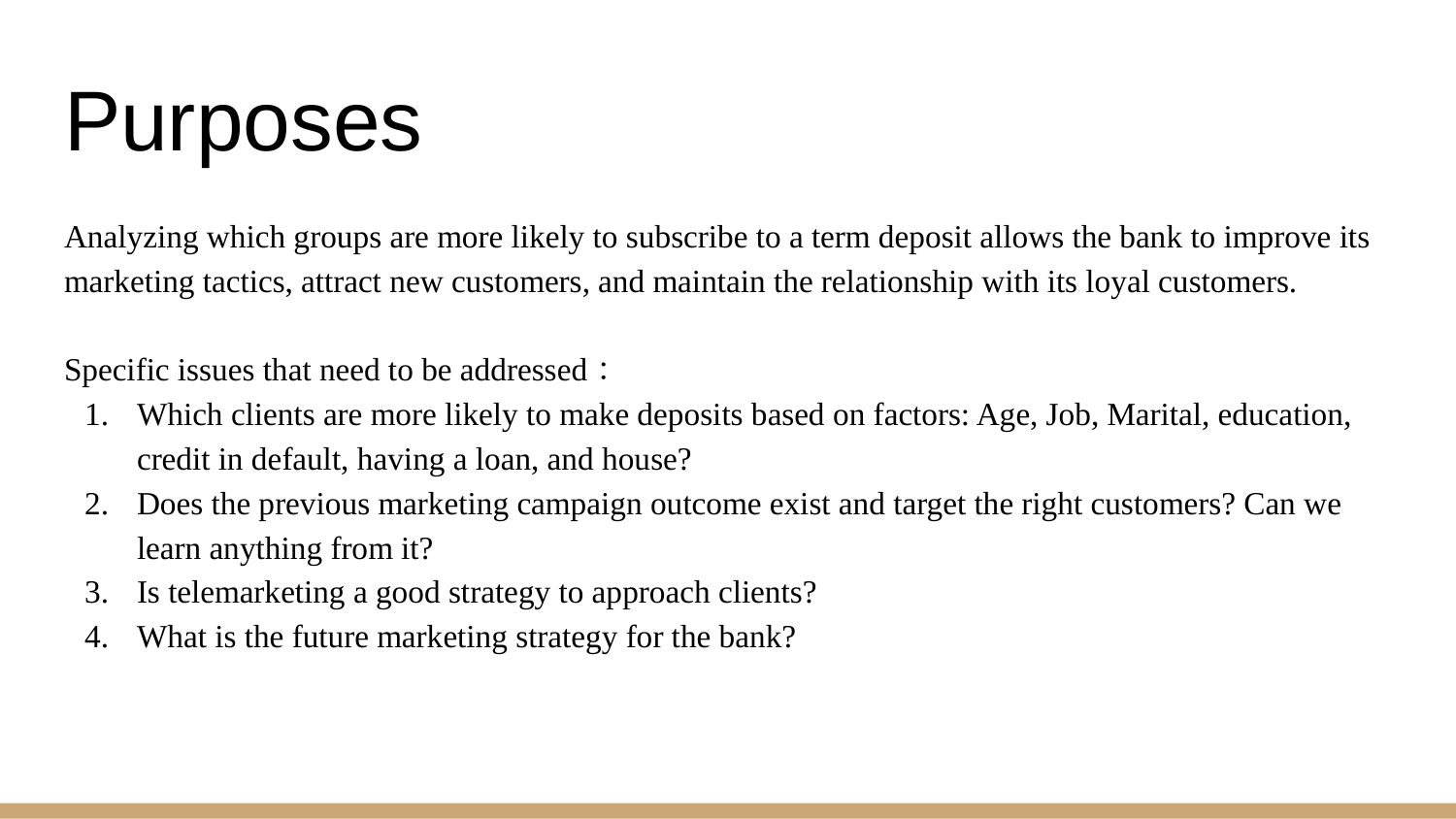

# Purposes
Analyzing which groups are more likely to subscribe to a term deposit allows the bank to improve its marketing tactics, attract new customers, and maintain the relationship with its loyal customers.

Specific issues that need to be addressed：
Which clients are more likely to make deposits based on factors: Age, Job, Marital, education, credit in default, having a loan, and house?
Does the previous marketing campaign outcome exist and target the right customers? Can we learn anything from it?
Is telemarketing a good strategy to approach clients?
What is the future marketing strategy for the bank?